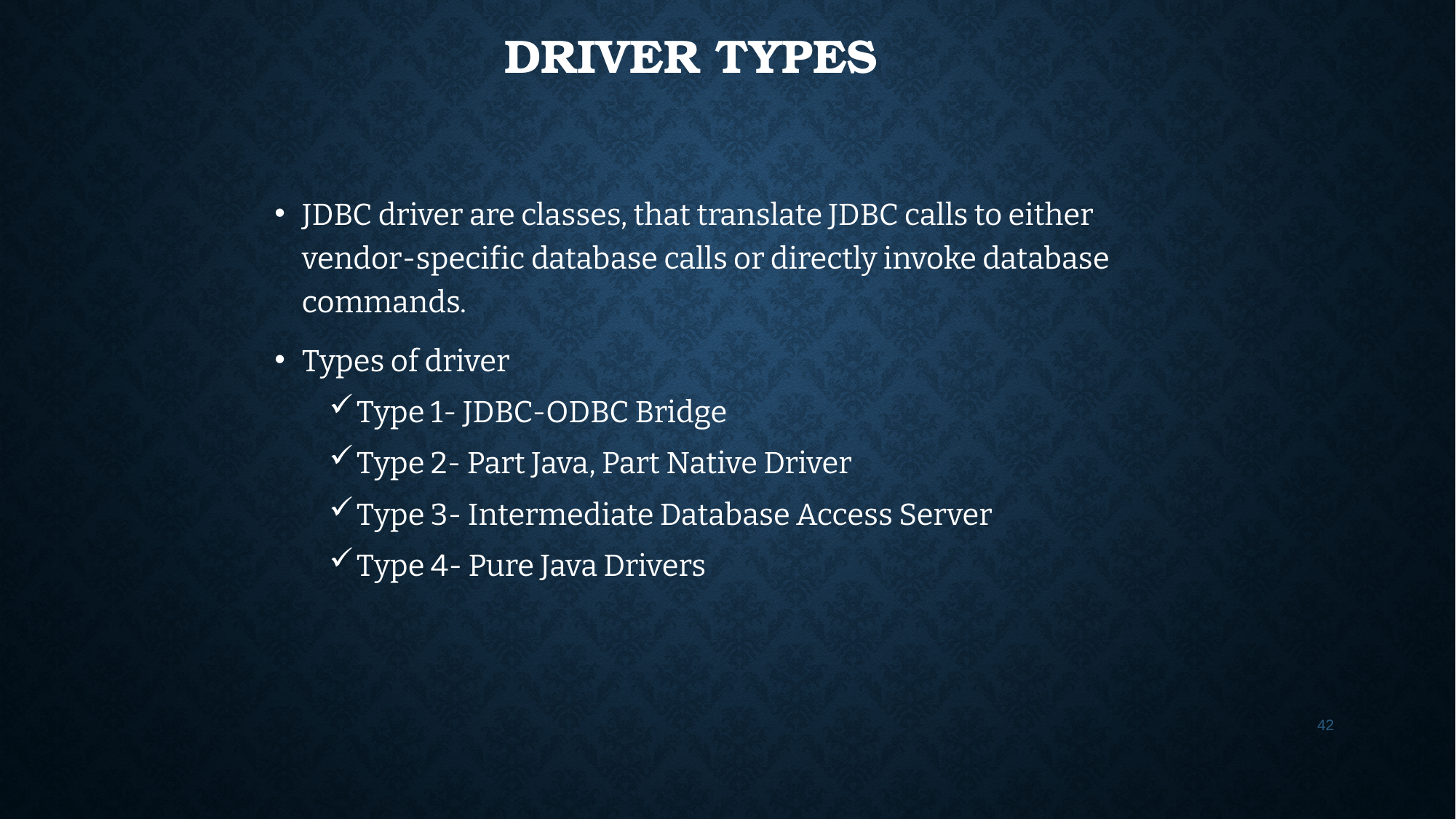

# Driver Types
JDBC driver are classes, that translate JDBC calls to either vendor-specific database calls or directly invoke database commands.
Types of driver
Type 1- JDBC-ODBC Bridge
Type 2- Part Java, Part Native Driver
Type 3- Intermediate Database Access Server
Type 4- Pure Java Drivers
42